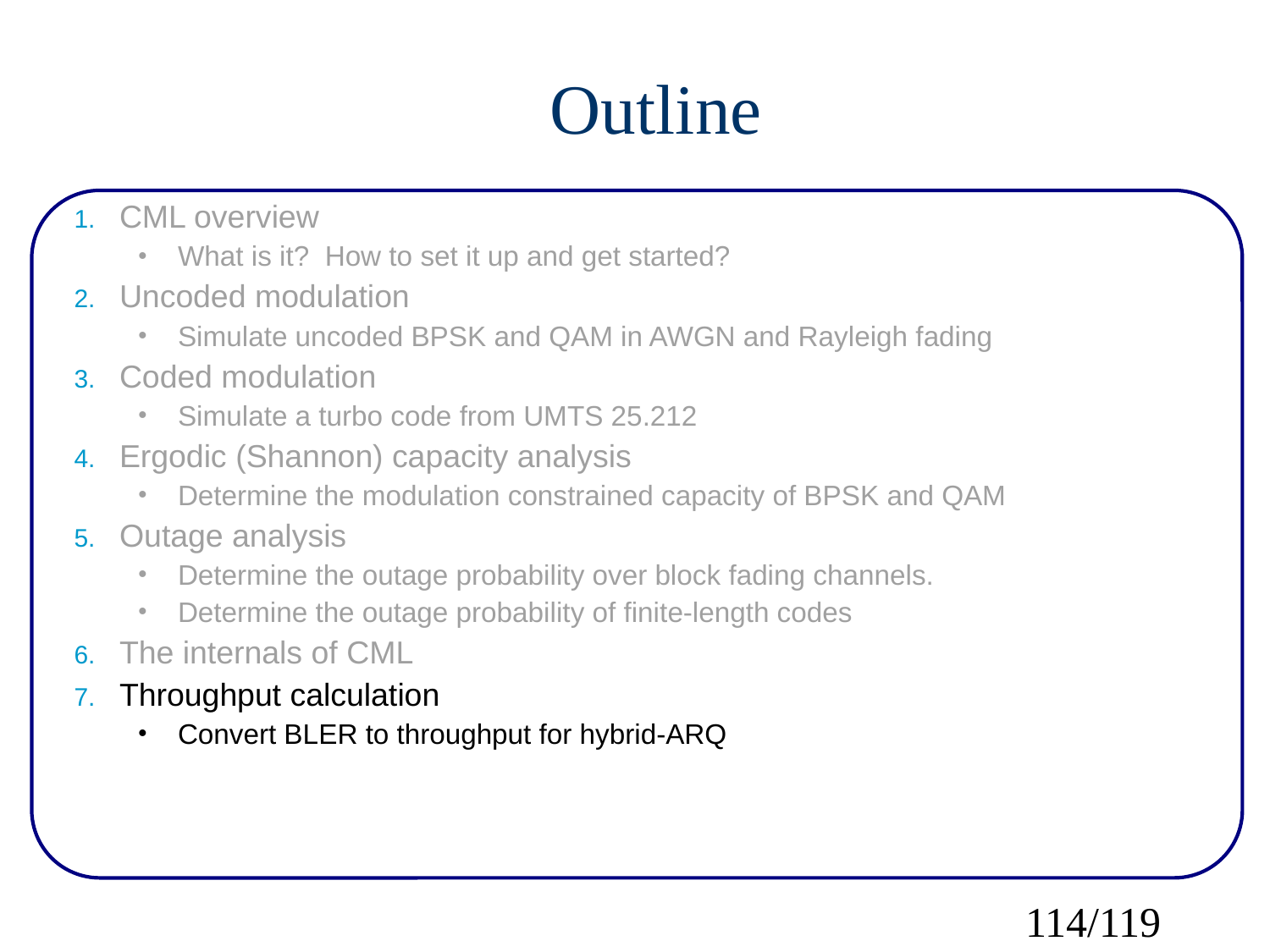

Outline
CML overview
What is it?  How to set it up and get started?
Uncoded modulation
Simulate uncoded BPSK and QAM in AWGN and Rayleigh fading
Coded modulation
Simulate a turbo code from UMTS 25.212
Ergodic (Shannon) capacity analysis
Determine the modulation constrained capacity of BPSK and QAM
Outage analysis
Determine the outage probability over block fading channels.
Determine the outage probability of finite-length codes
The internals of CML
Throughput calculation
Convert BLER to throughput for hybrid-ARQ
114/119